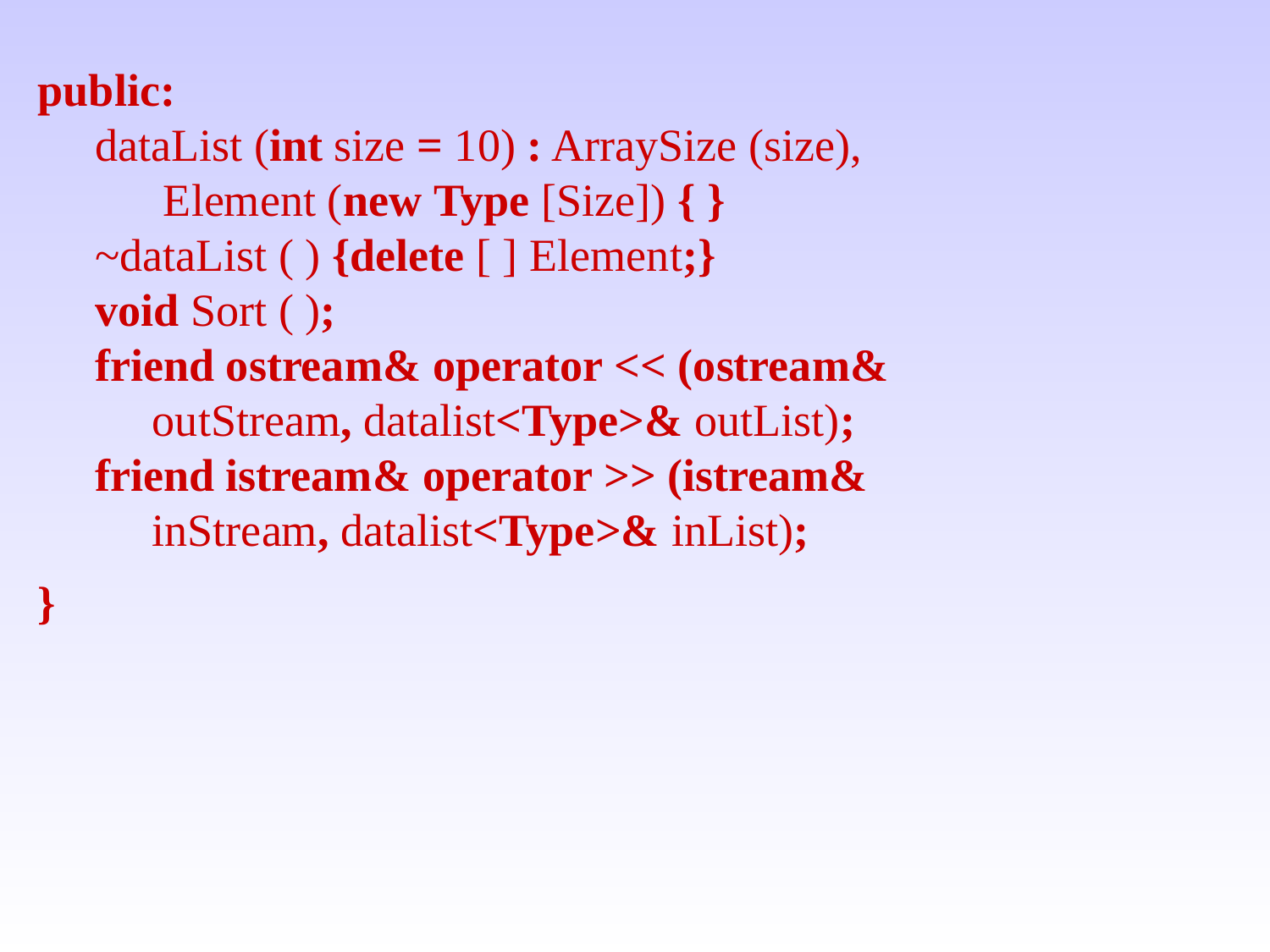

public:
      dataList (int size = 10) : ArraySize (size),
            Element (new Type [Size]) { }
      ~dataList ( ) {delete [ ] Element;}
      void Sort ( );
      friend ostream& operator << (ostream&
           outStream, datalist<Type>& outList);
      friend istream& operator >> (istream&
           inStream, datalist<Type>& inList);
 }